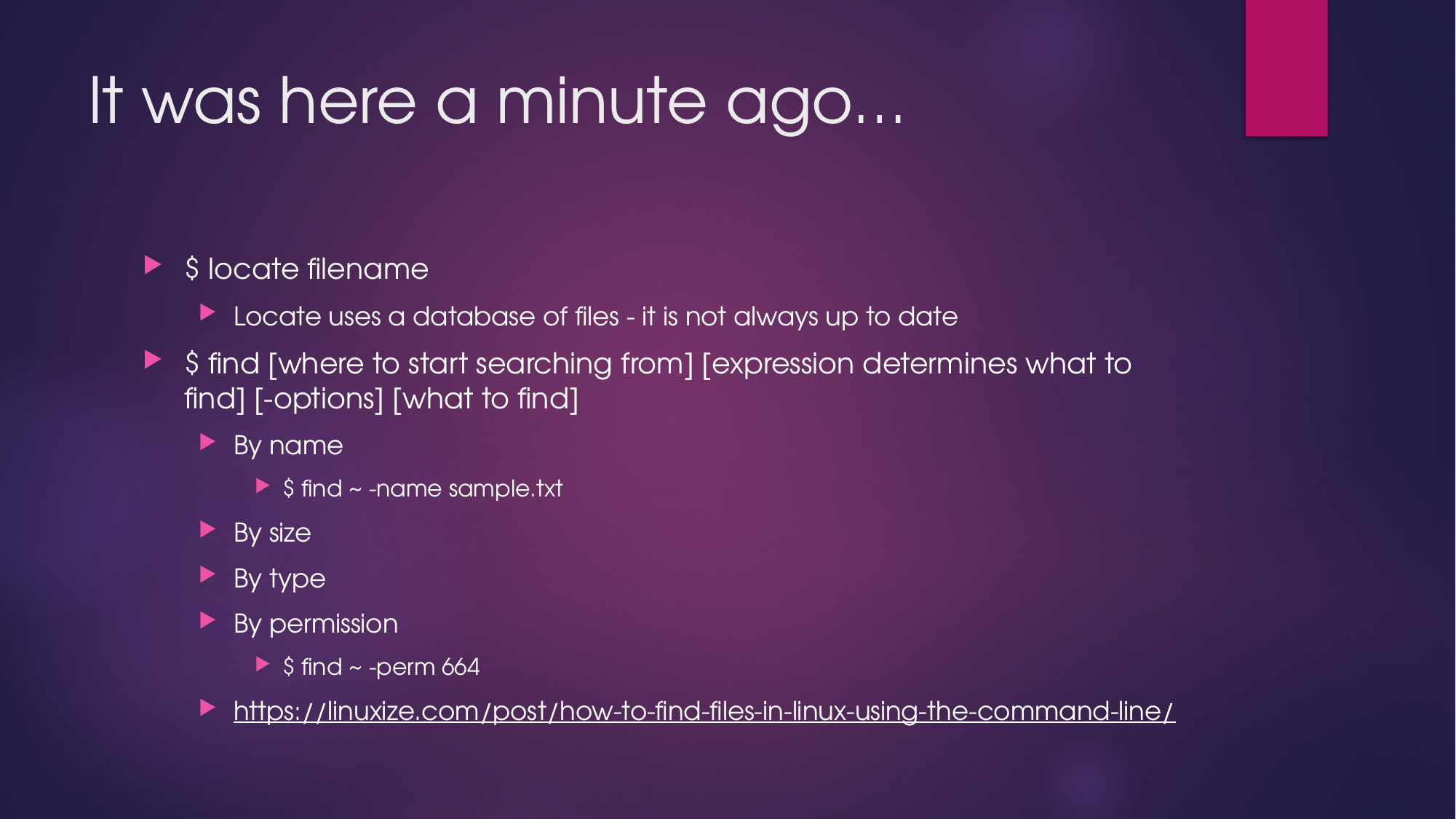

# It was here a minute ago…
$ locate filename
Locate uses a database of files - it is not always up to date
$ find [where to start searching from] [expression determines what to find] [-options] [what to find]
By name
$ find ~ -name sample.txt
By size
By type
By permission
$ find ~ -perm 664
https://linuxize.com/post/how-to-find-files-in-linux-using-the-command-line/